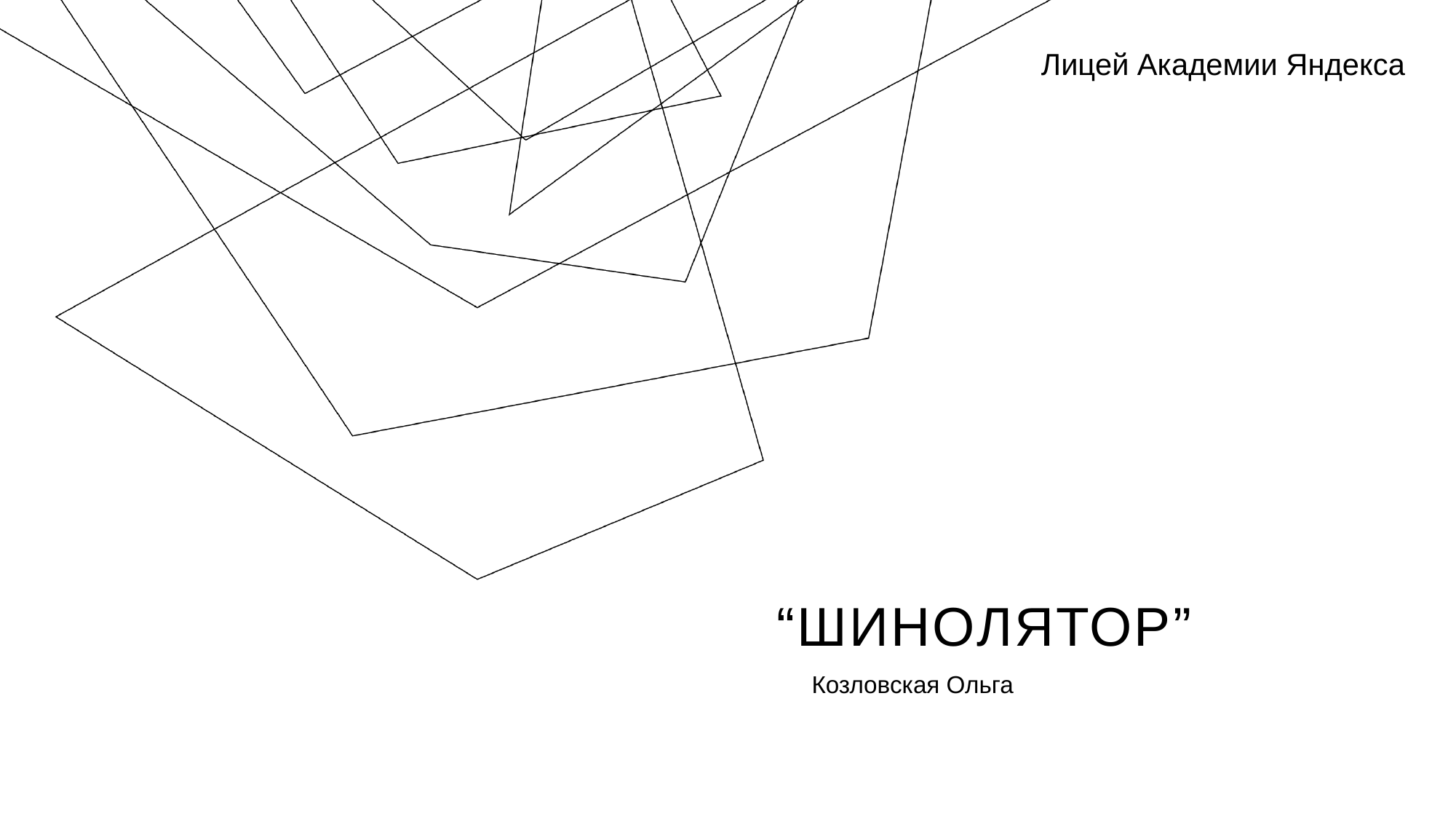

Лицей Академии Яндекса
# “ШиноляТОР”
Козловская Ольга